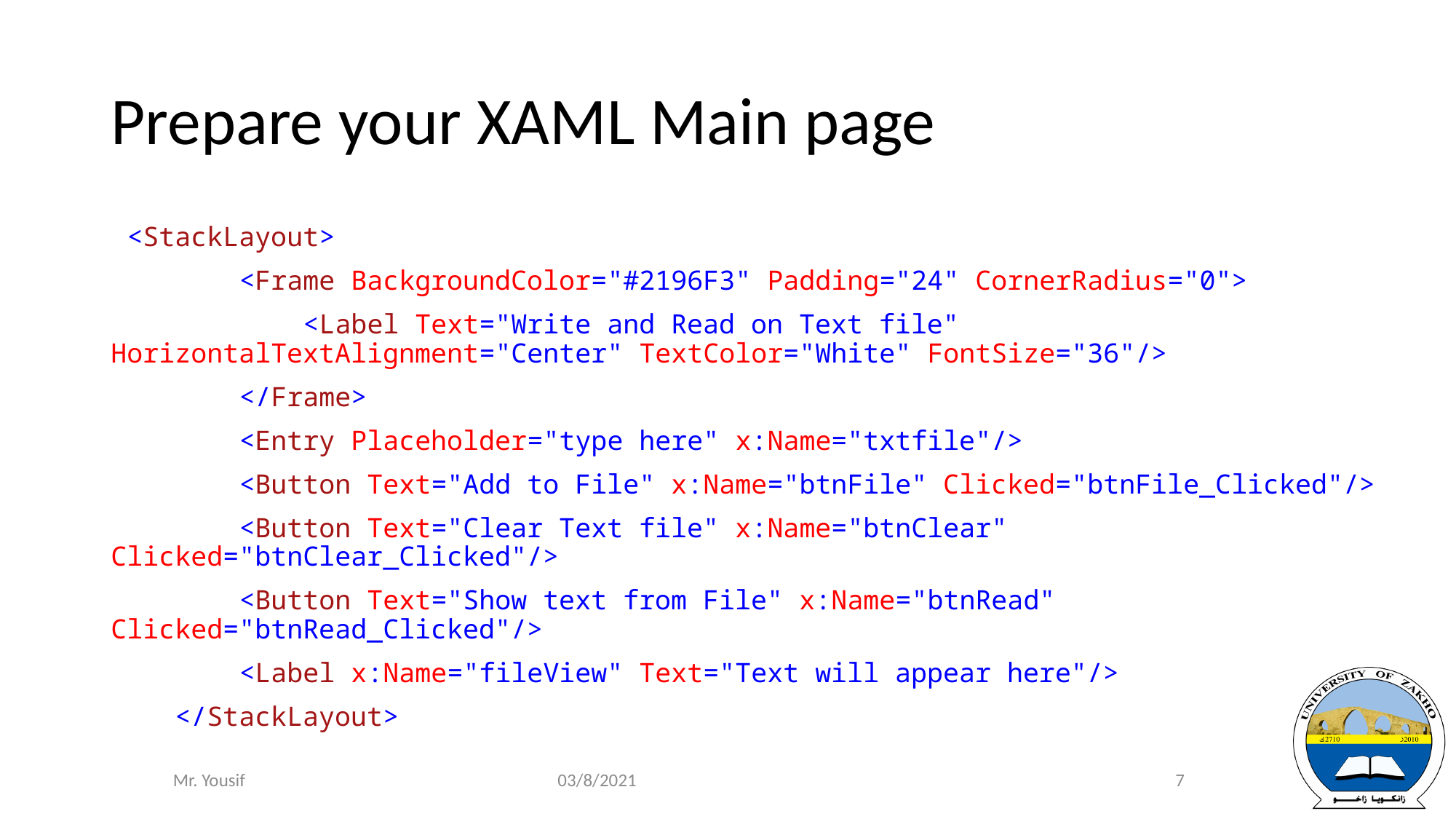

# Prepare your XAML Main page
 <StackLayout>
        <Frame BackgroundColor="#2196F3" Padding="24" CornerRadius="0">
            <Label Text="Write and Read on Text file" 	HorizontalTextAlignment="Center" TextColor="White" FontSize="36"/>
        </Frame>
        <Entry Placeholder="type here" x:Name="txtfile"/>
        <Button Text="Add to File" x:Name="btnFile" Clicked="btnFile_Clicked"/>
        <Button Text="Clear Text file" x:Name="btnClear" 	Clicked="btnClear_Clicked"/>
        <Button Text="Show text from File" x:Name="btnRead" 	Clicked="btnRead_Clicked"/>
        <Label x:Name="fileView" Text="Text will appear here"/>
    </StackLayout>
03/8/2021
7
Mr. Yousif